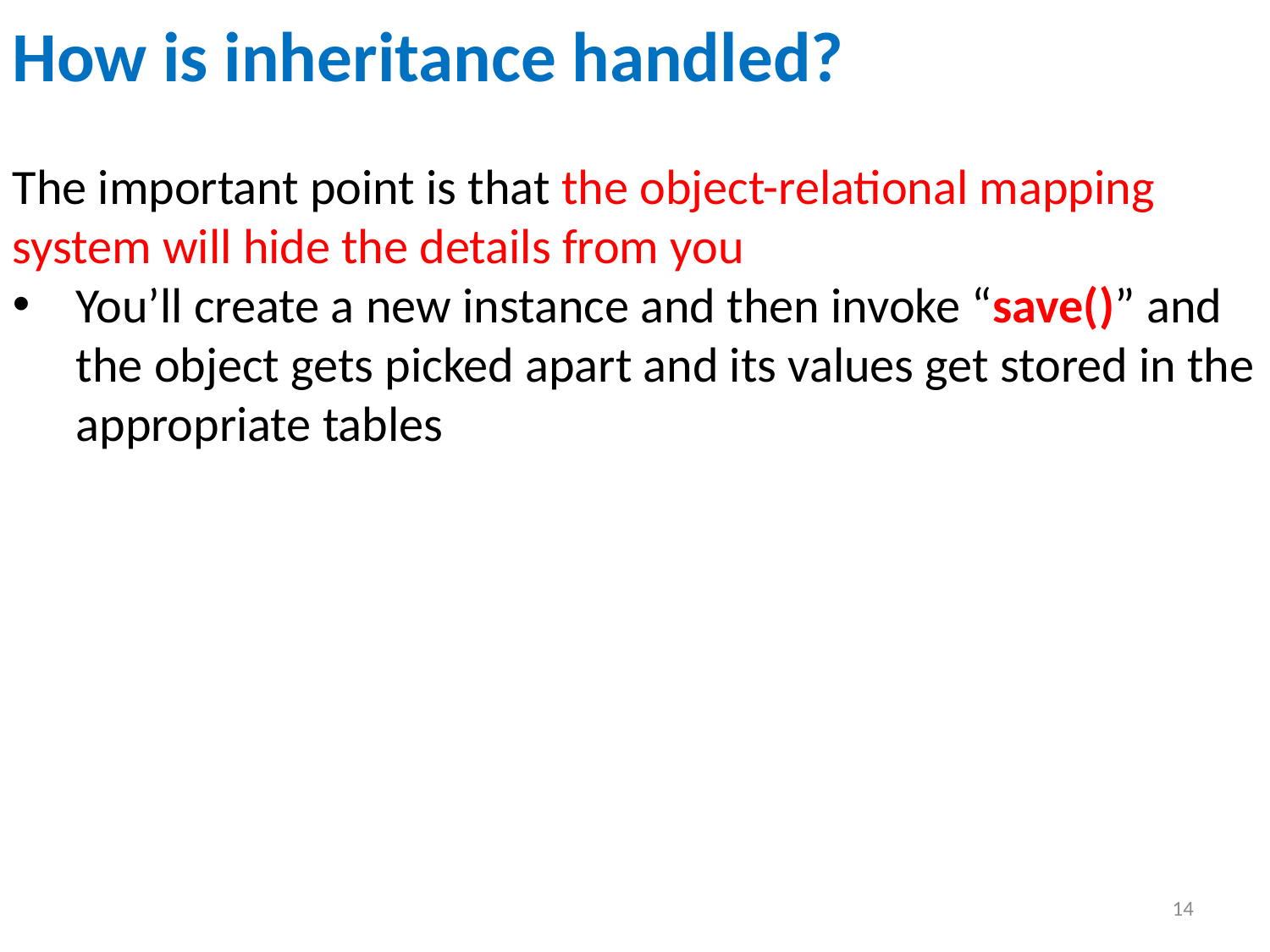

How is inheritance handled?

The important point is that the object-relational mapping system will hide the details from you
You’ll create a new instance and then invoke “save()” and the object gets picked apart and its values get stored in the appropriate tables
14